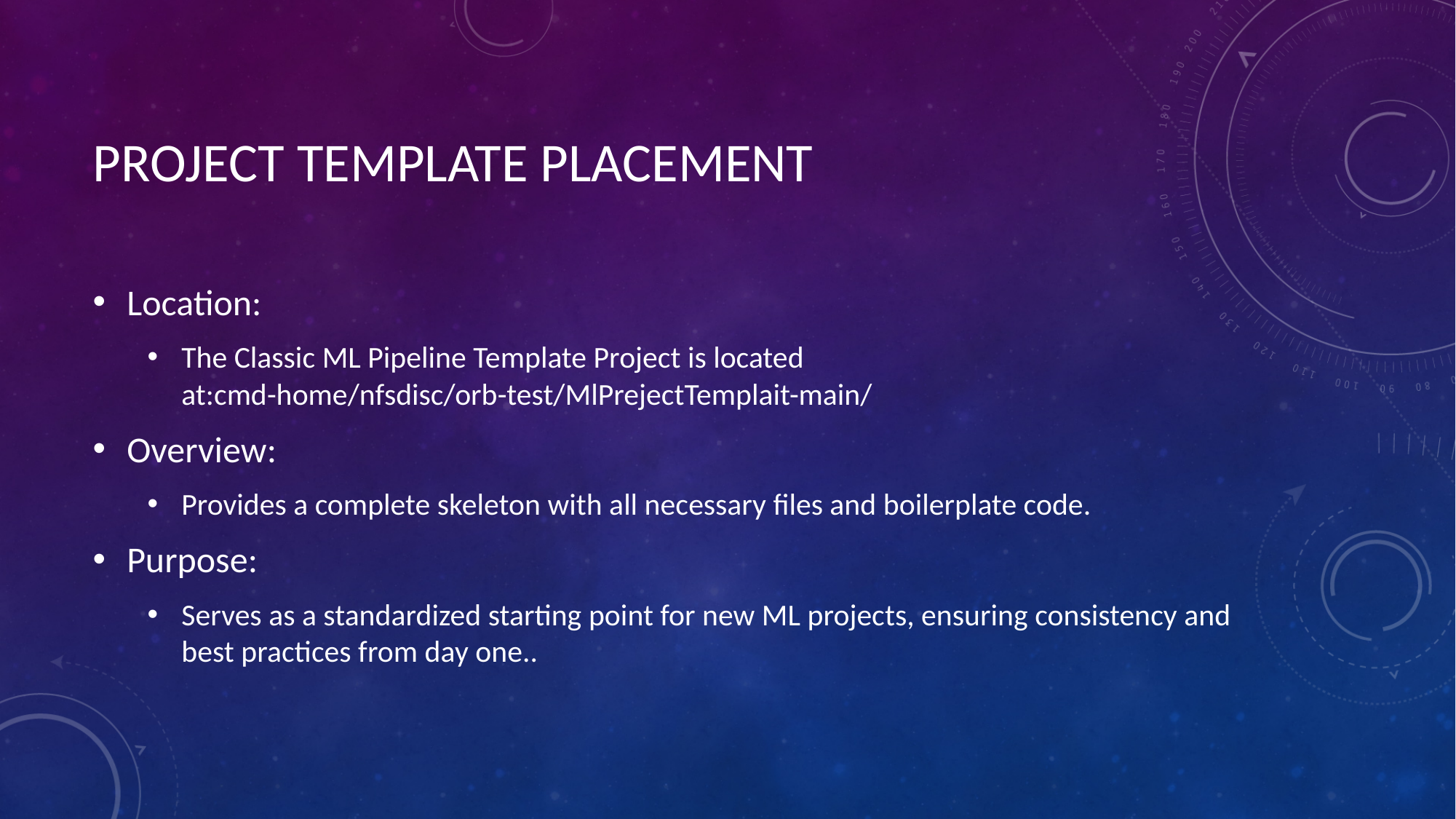

# Project Template Placement
Location:
The Classic ML Pipeline Template Project is located at:cmd-home/nfsdisc/orb-test/MlPrejectTemplait-main/
Overview:
Provides a complete skeleton with all necessary files and boilerplate code.
Purpose:
Serves as a standardized starting point for new ML projects, ensuring consistency and best practices from day one..